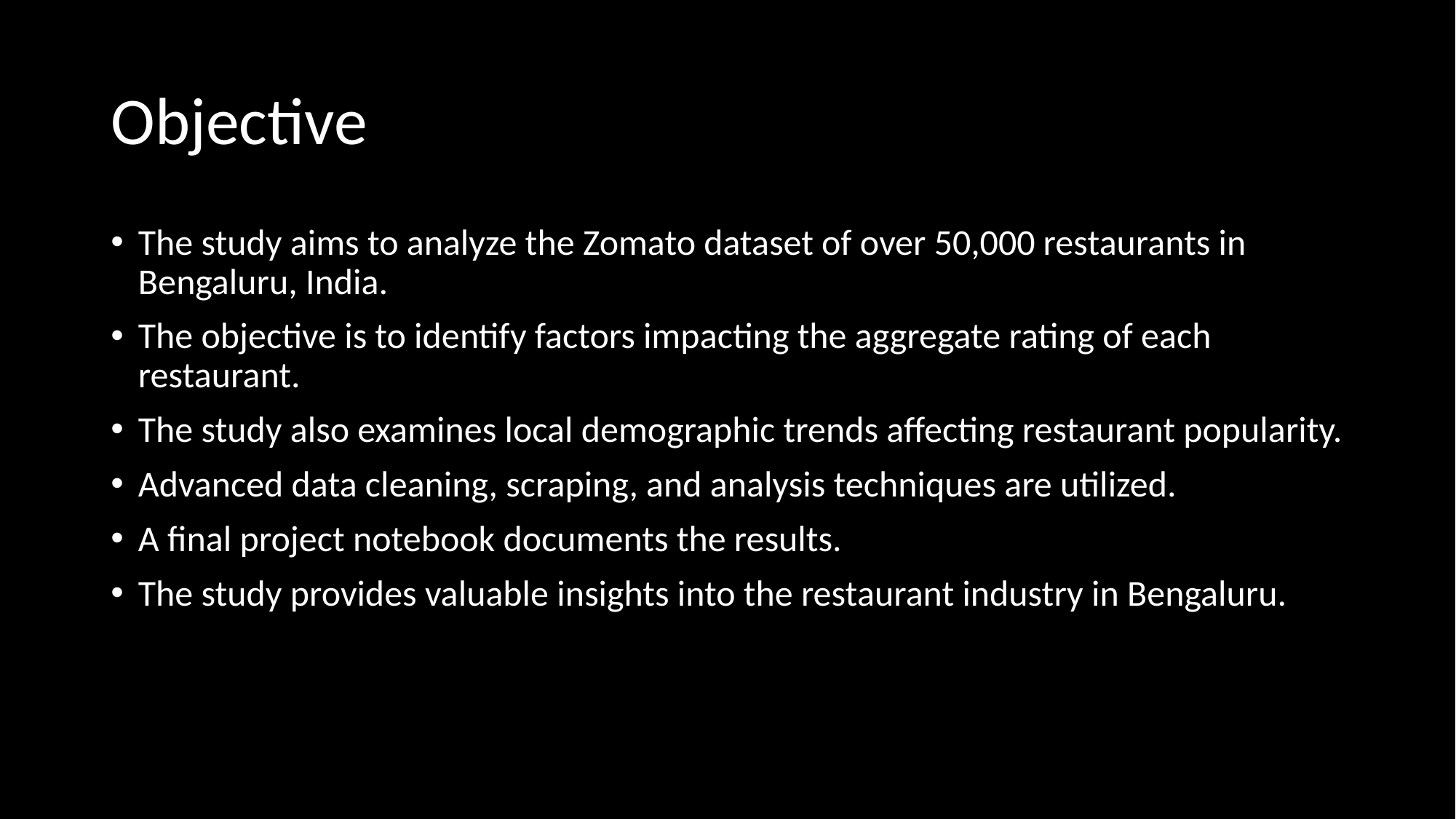

# Objective
The study aims to analyze the Zomato dataset of over 50,000 restaurants in Bengaluru, India.
The objective is to identify factors impacting the aggregate rating of each restaurant.
The study also examines local demographic trends affecting restaurant popularity.
Advanced data cleaning, scraping, and analysis techniques are utilized.
A final project notebook documents the results.
The study provides valuable insights into the restaurant industry in Bengaluru.